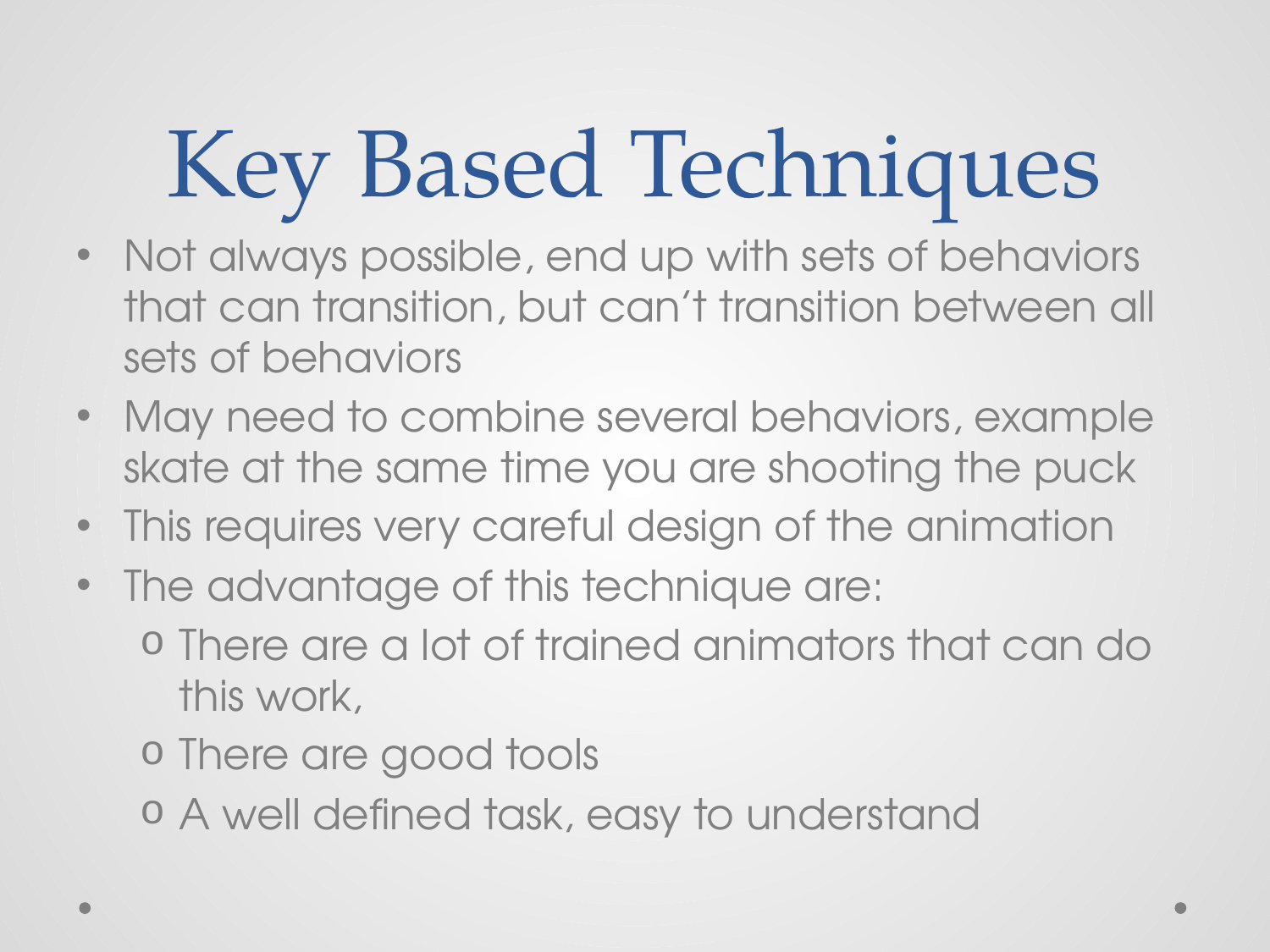

# Key Based Techniques
Not always possible, end up with sets of behaviors that can transition, but can’t transition between all sets of behaviors
May need to combine several behaviors, example skate at the same time you are shooting the puck
This requires very careful design of the animation
The advantage of this technique are:
There are a lot of trained animators that can do this work,
There are good tools
A well defined task, easy to understand